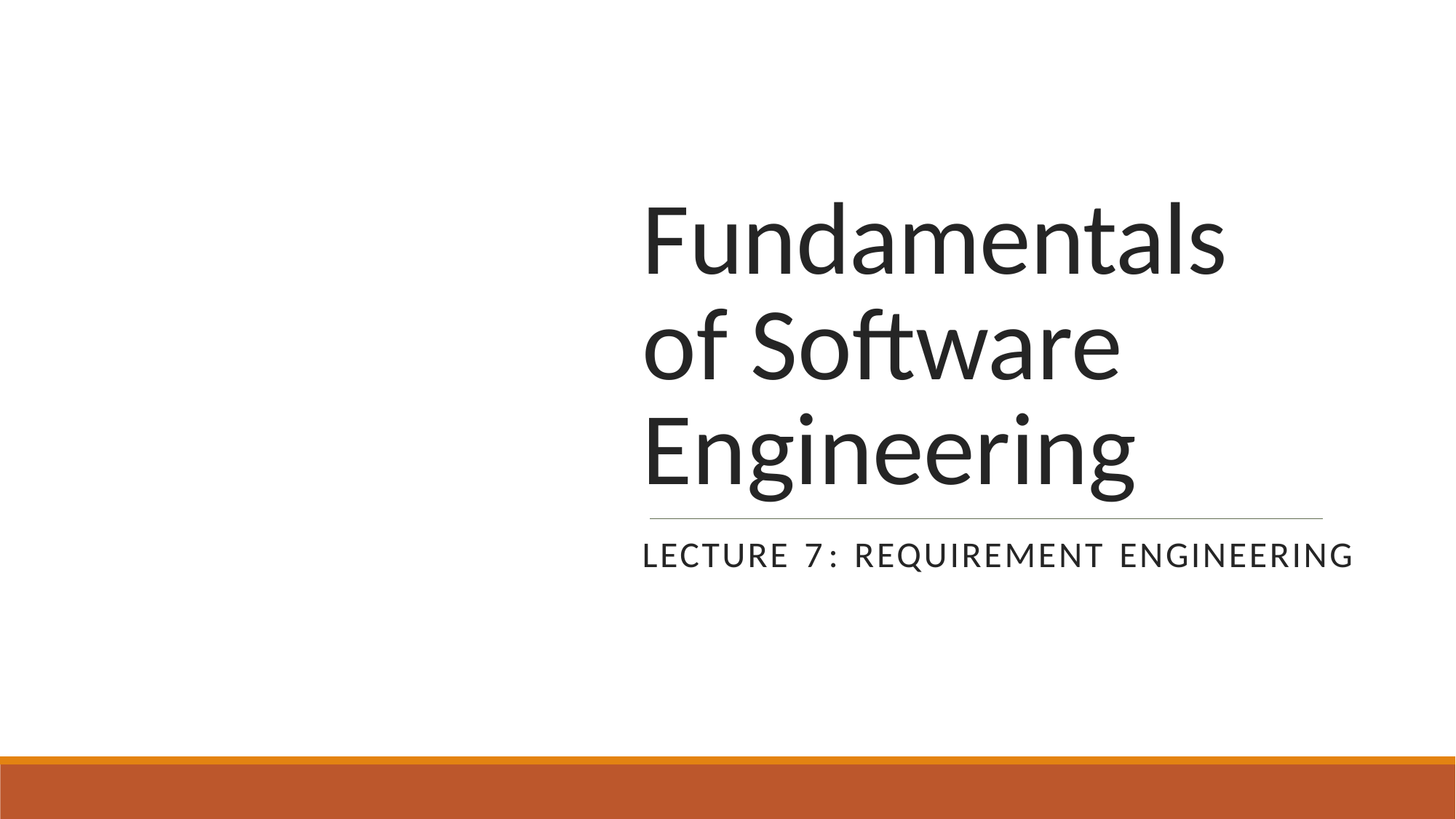

# Fundamentals of Software Engineering

LECTURE 7: REQUIREMENT ENGINEERING
1